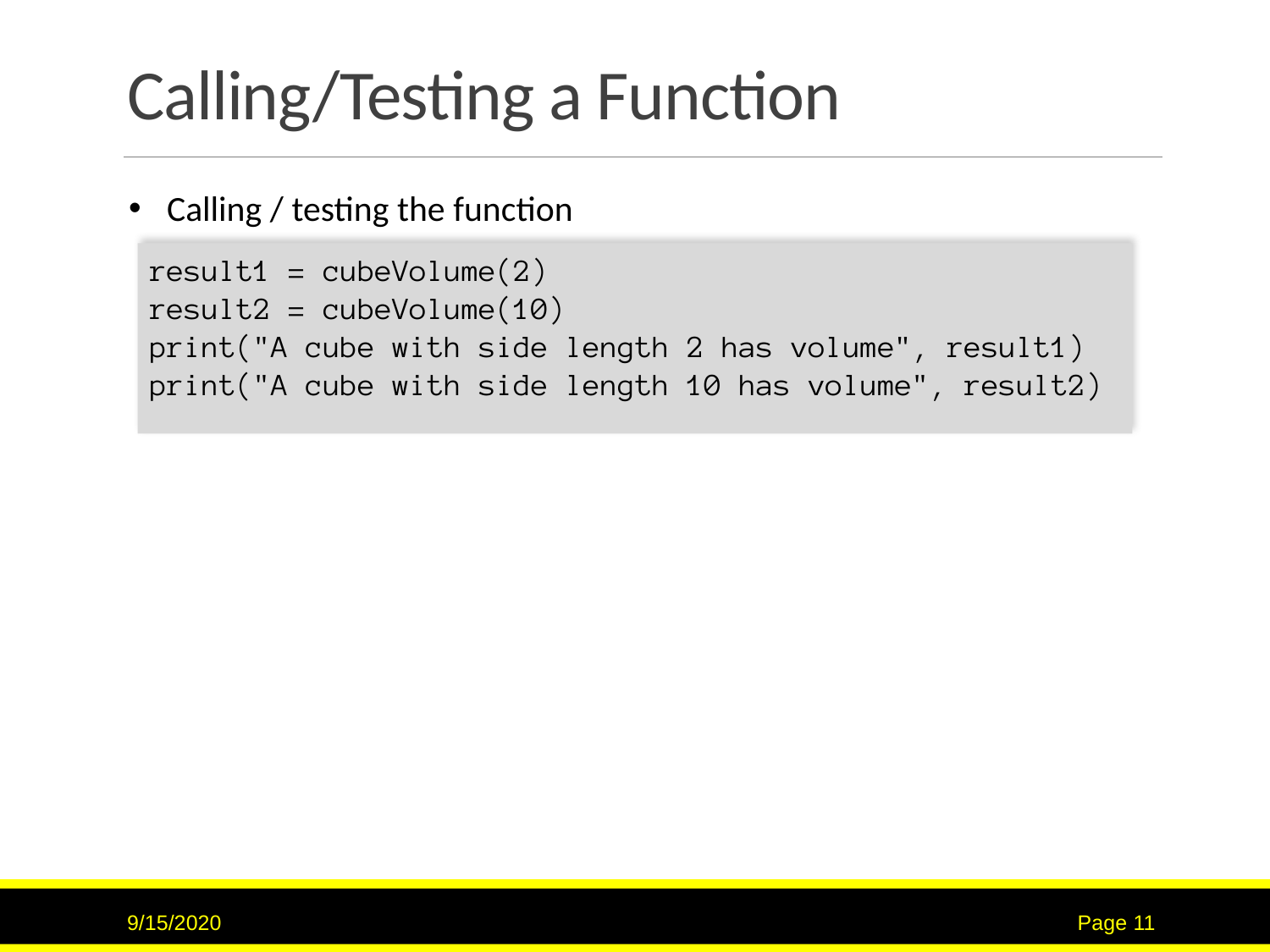

# Calling/Testing a Function
Calling / testing the function
result1 = cubeVolume(2)
result2 = cubeVolume(10)
print("A cube with side length 2 has volume", result1)
print("A cube with side length 10 has volume", result2)
9/15/2020
Page 11